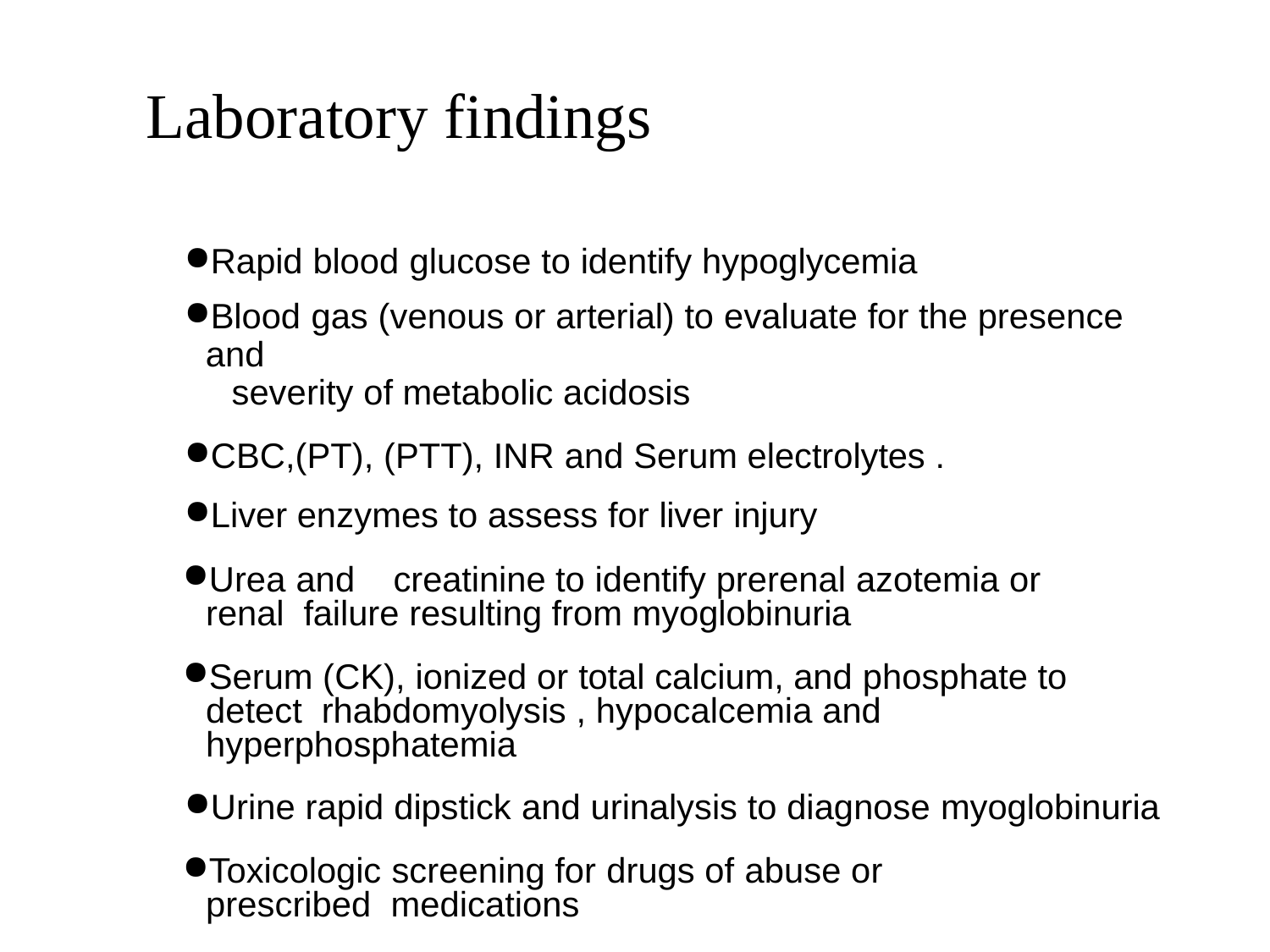

# Laboratory findings
Rapid blood glucose to identify hypoglycemia
Blood gas (venous or arterial) to evaluate for the presence and
severity of metabolic acidosis
CBC,(PT), (PTT), INR and Serum electrolytes .
Liver enzymes to assess for liver injury
Urea and	creatinine to identify prerenal azotemia or renal  failure resulting from myoglobinuria
Serum (CK), ionized or total calcium, and phosphate to detect  rhabdomyolysis , hypocalcemia and hyperphosphatemia
Urine rapid dipstick and urinalysis to diagnose myoglobinuria
Toxicologic screening for drugs of abuse or prescribed  medications